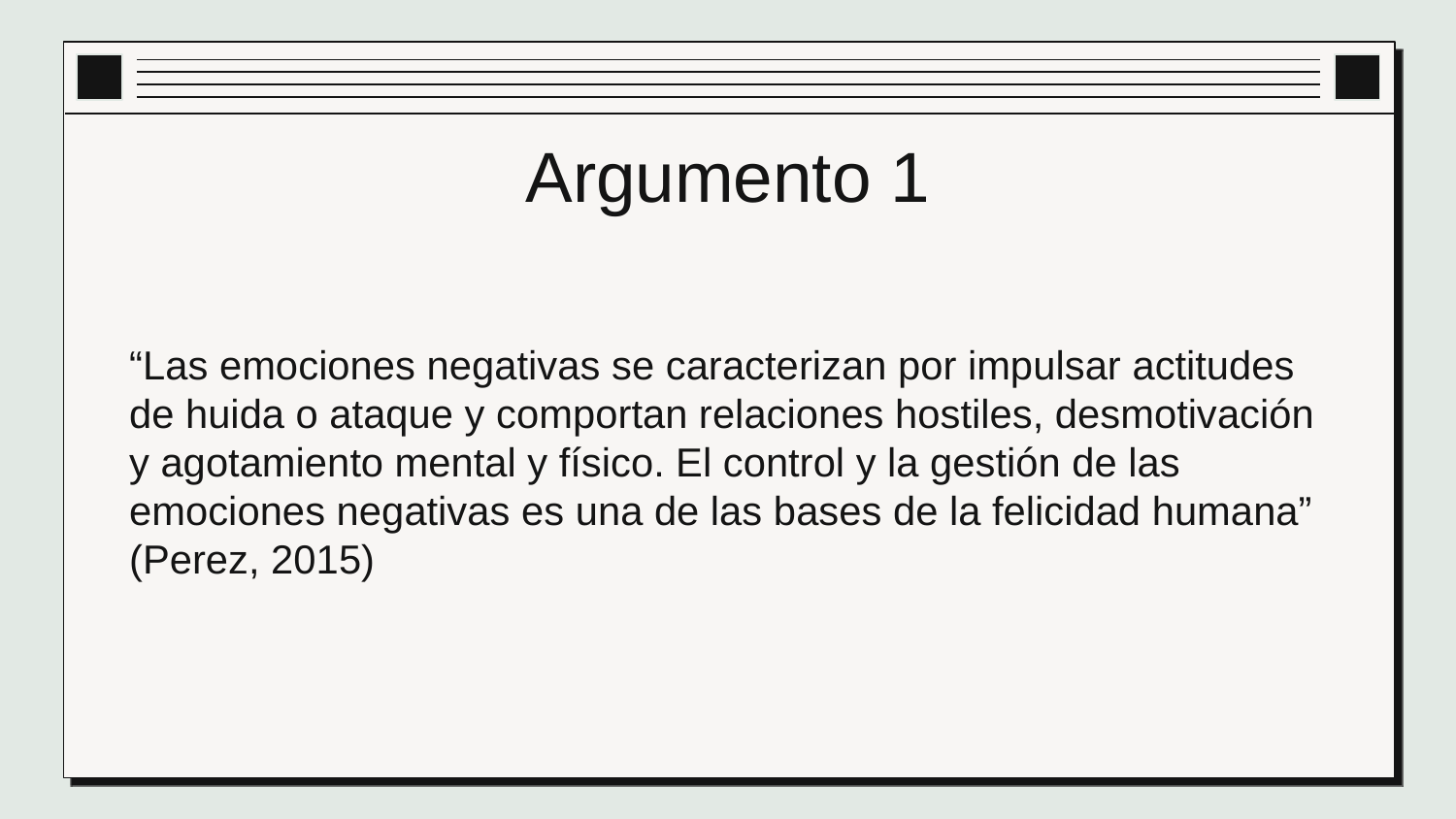

# Argumento 1

“Las emociones negativas se caracterizan por impulsar actitudes de huida o ataque y comportan relaciones hostiles, desmotivación y agotamiento mental y físico. El control y la gestión de las emociones negativas es una de las bases de la felicidad humana” (Perez, 2015)